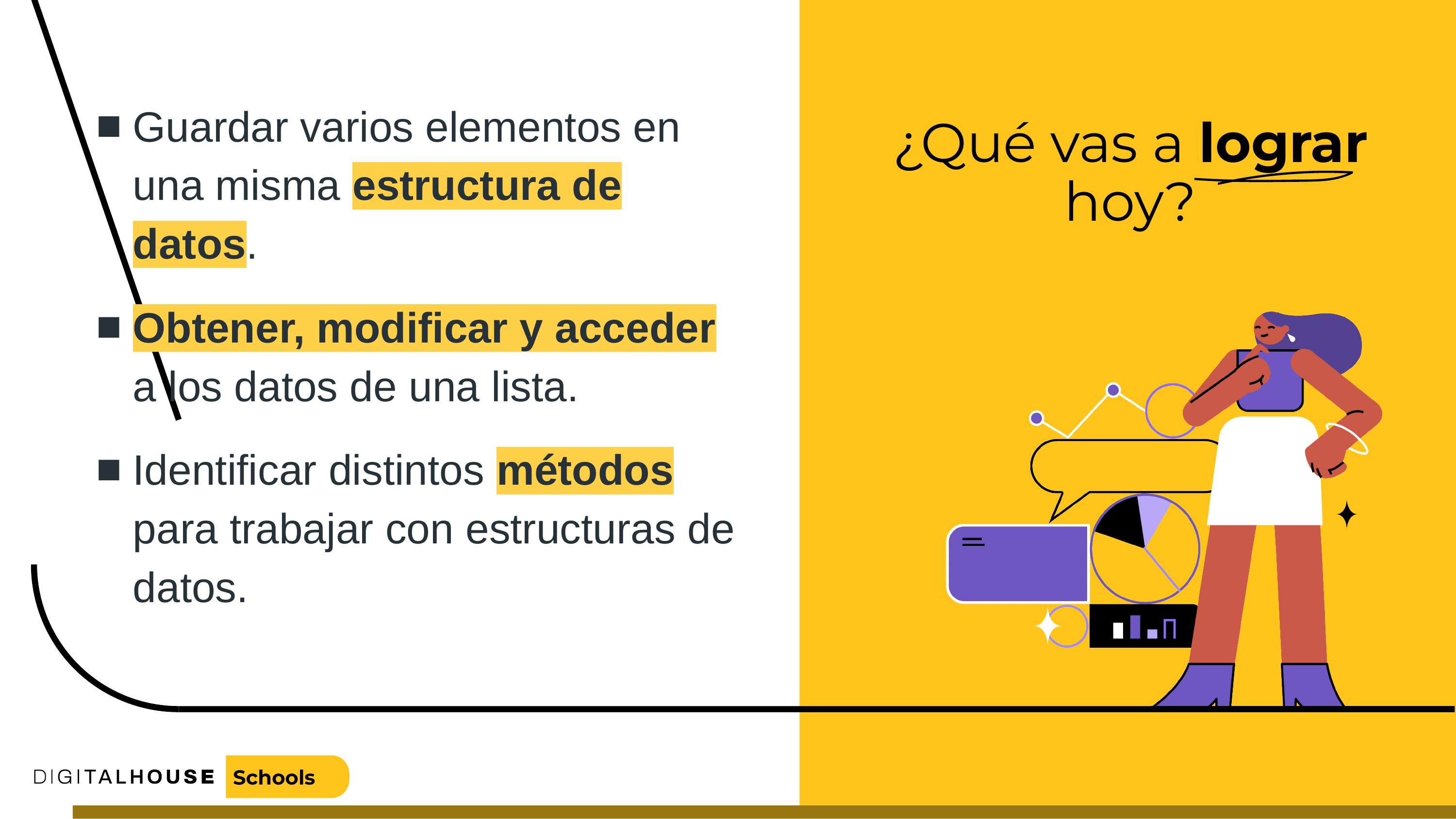

Guardar varios elementos en una misma estructura de datos.
Obtener, modificar y acceder a los datos de una lista.
Identificar distintos métodos para trabajar con estructuras de datos.
# ¿Qué vas a lograr hoy?

Schools